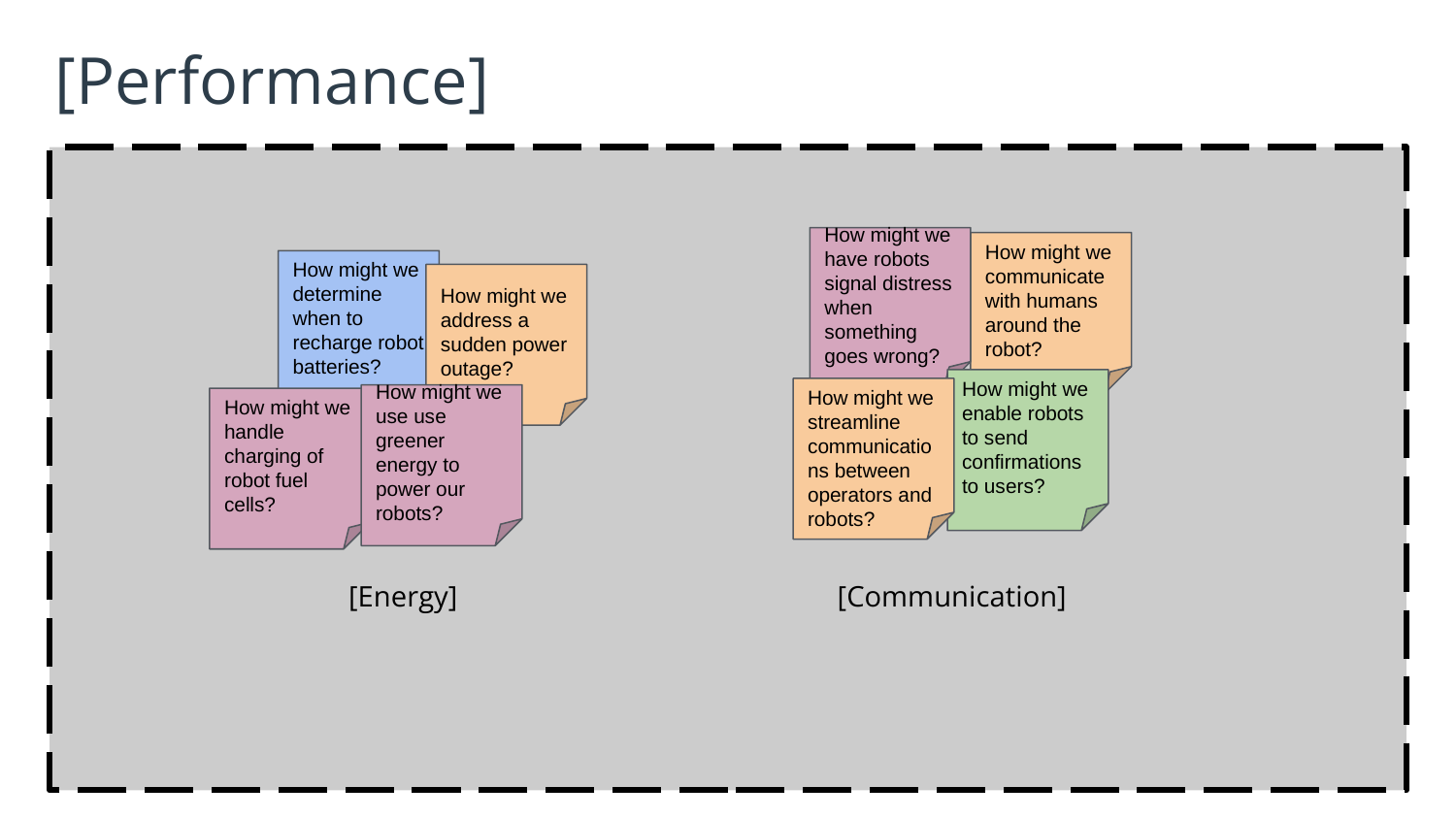

# [Performance]

How might we have robots signal distress when something goes wrong?
How might we communicate with humans around the robot?
How might we determine when to recharge robot batteries?
How might we address a sudden power outage?
How might we enable robots to send confirmations to users?

How might we streamline communications between operators and robots?
How might we use use greener energy to power our robots?
How might we handle charging of robot fuel cells?
[Communication]
[Energy]